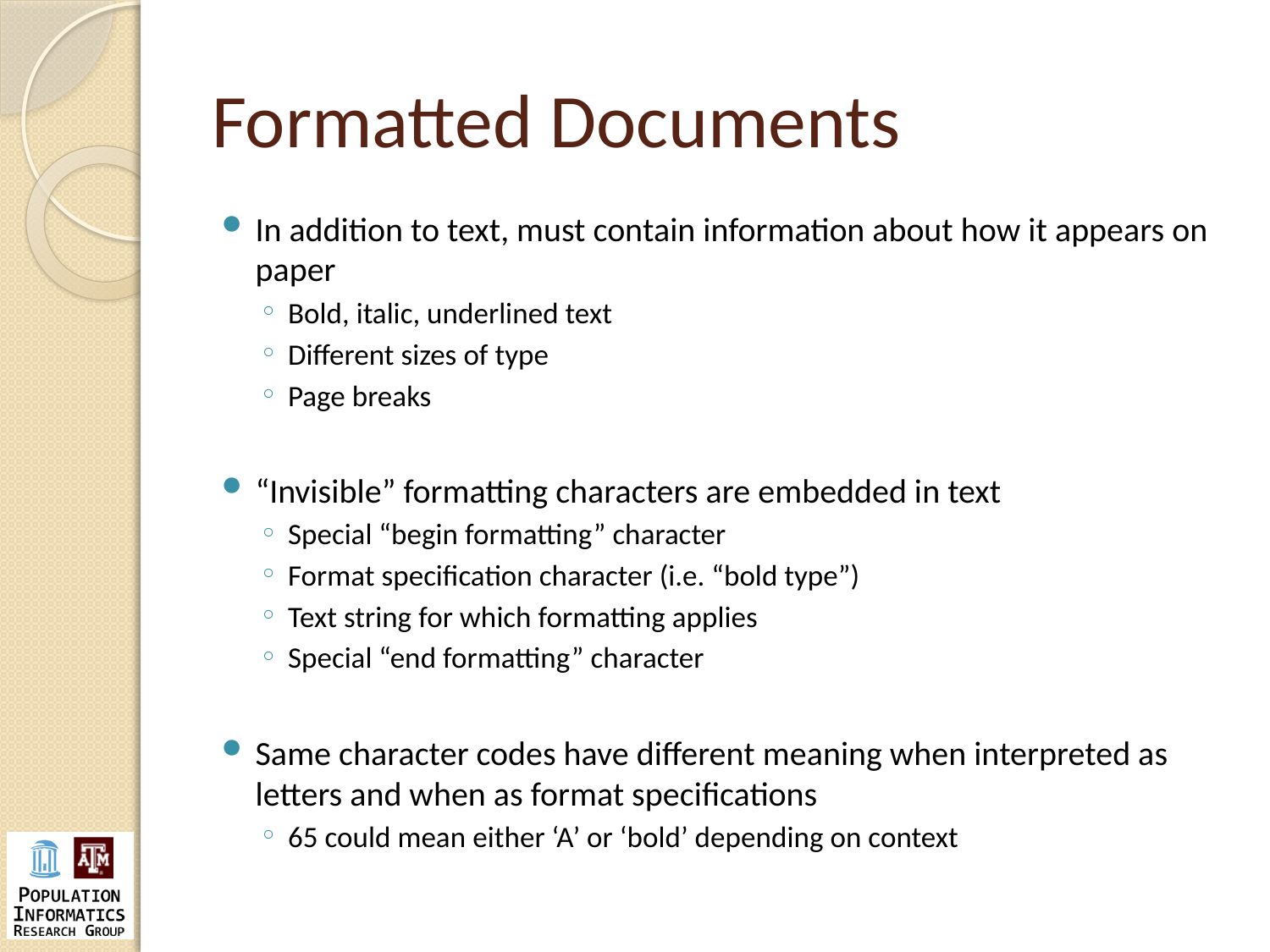

# Formatted Documents
In addition to text, must contain information about how it appears on paper
Bold, italic, underlined text
Different sizes of type
Page breaks

“Invisible” formatting characters are embedded in text
Special “begin formatting” character
Format specification character (i.e. “bold type”)
Text string for which formatting applies
Special “end formatting” character

Same character codes have different meaning when interpreted as letters and when as format specifications
65 could mean either ‘A’ or ‘bold’ depending on context